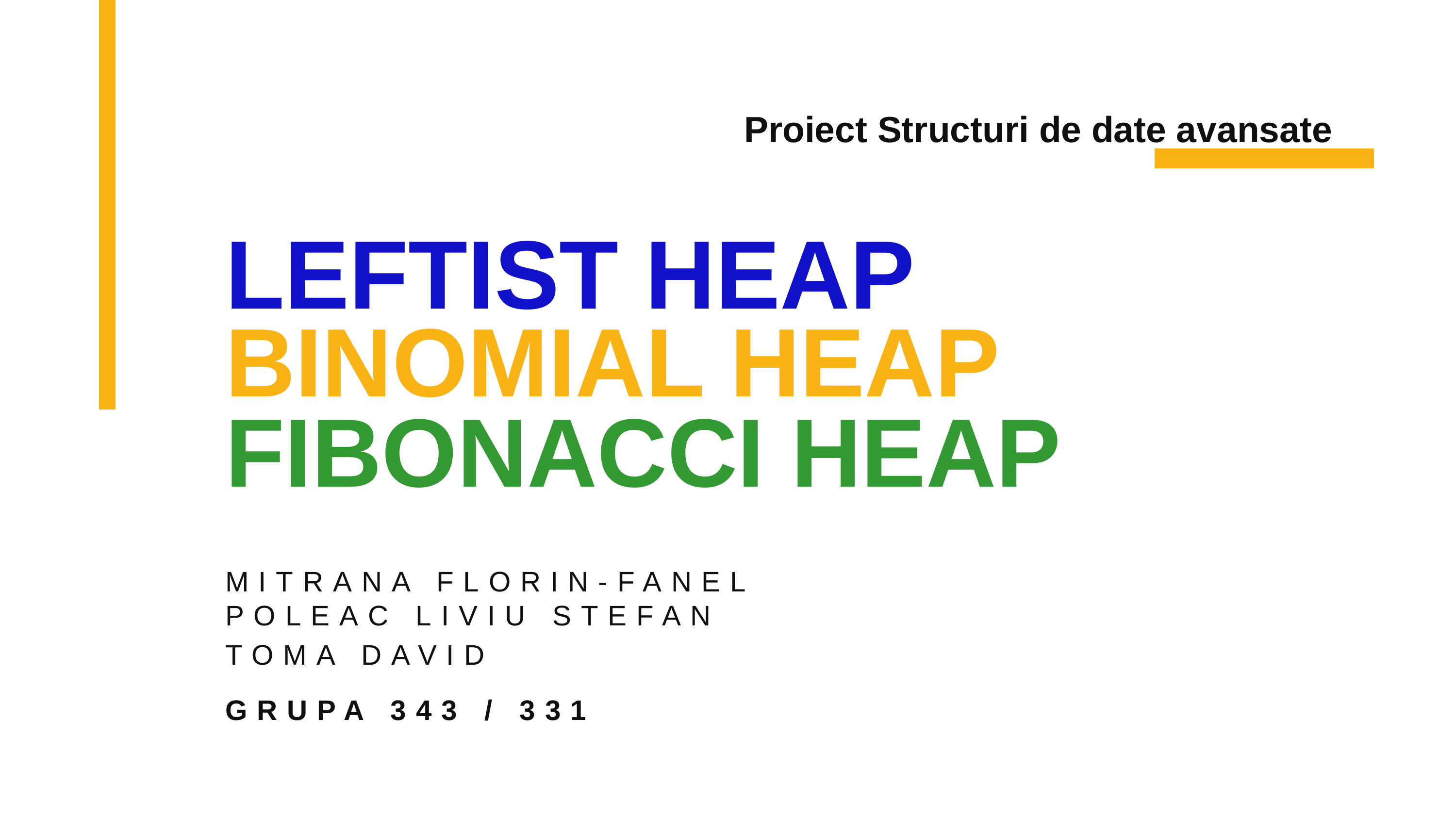

Proiect Structuri de date avansate

LEFTIST HEAP
BINOMIAL HEAP
FIBONACCI HEAP
MITRANA FLORIN-FANEL
POLEAC LIVIU STEFAN
TOMA DAVID
GRUPA 343 / 331